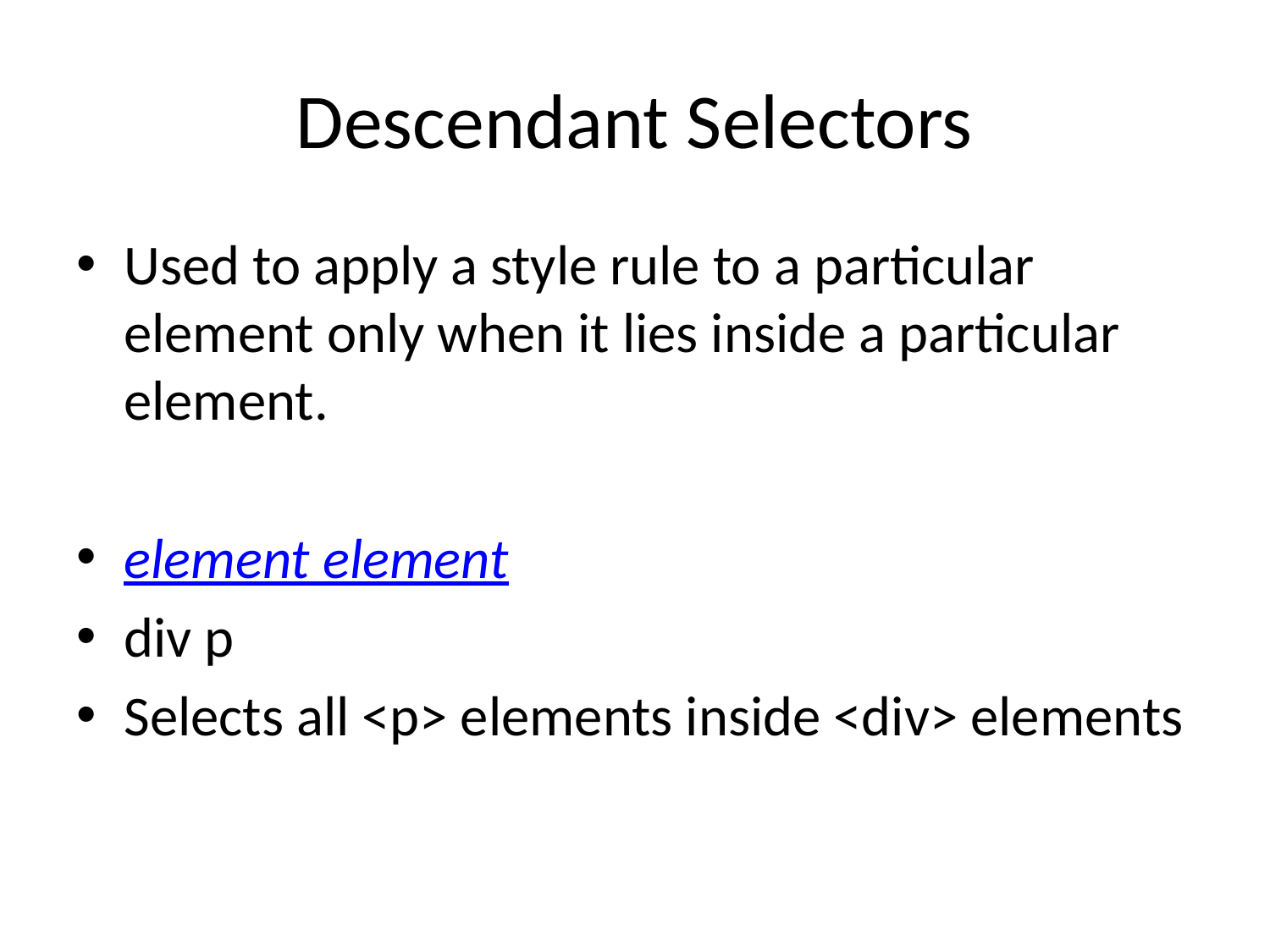

# Descendant Selectors
Used to apply a style rule to a particular element only when it lies inside a particular element.

element element
div p
Selects all <p> elements inside <div> elements